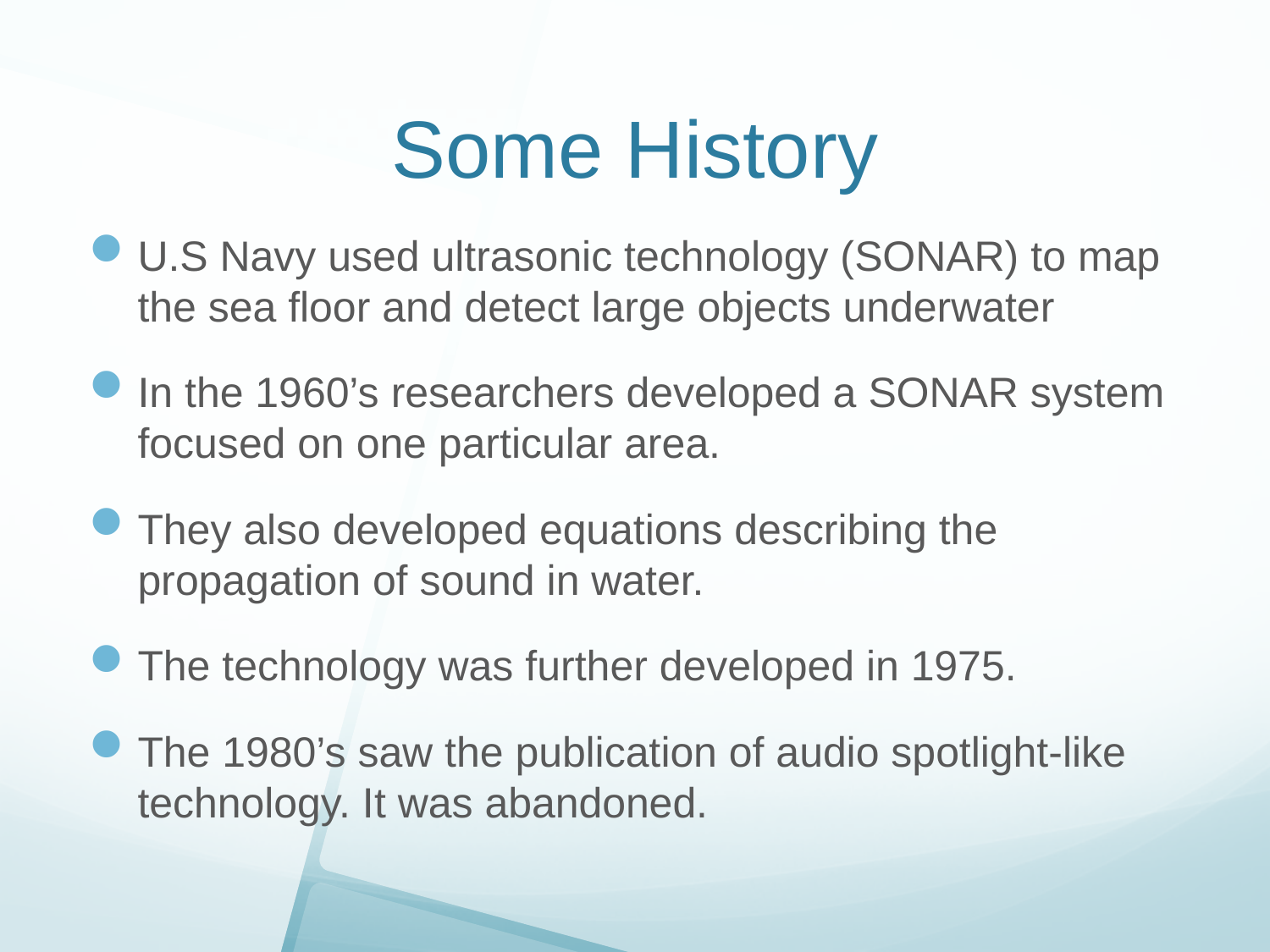

# Some History
U.S Navy used ultrasonic technology (SONAR) to map the sea floor and detect large objects underwater
In the 1960’s researchers developed a SONAR system focused on one particular area.
They also developed equations describing the propagation of sound in water.
The technology was further developed in 1975.
The 1980’s saw the publication of audio spotlight-like technology. It was abandoned.